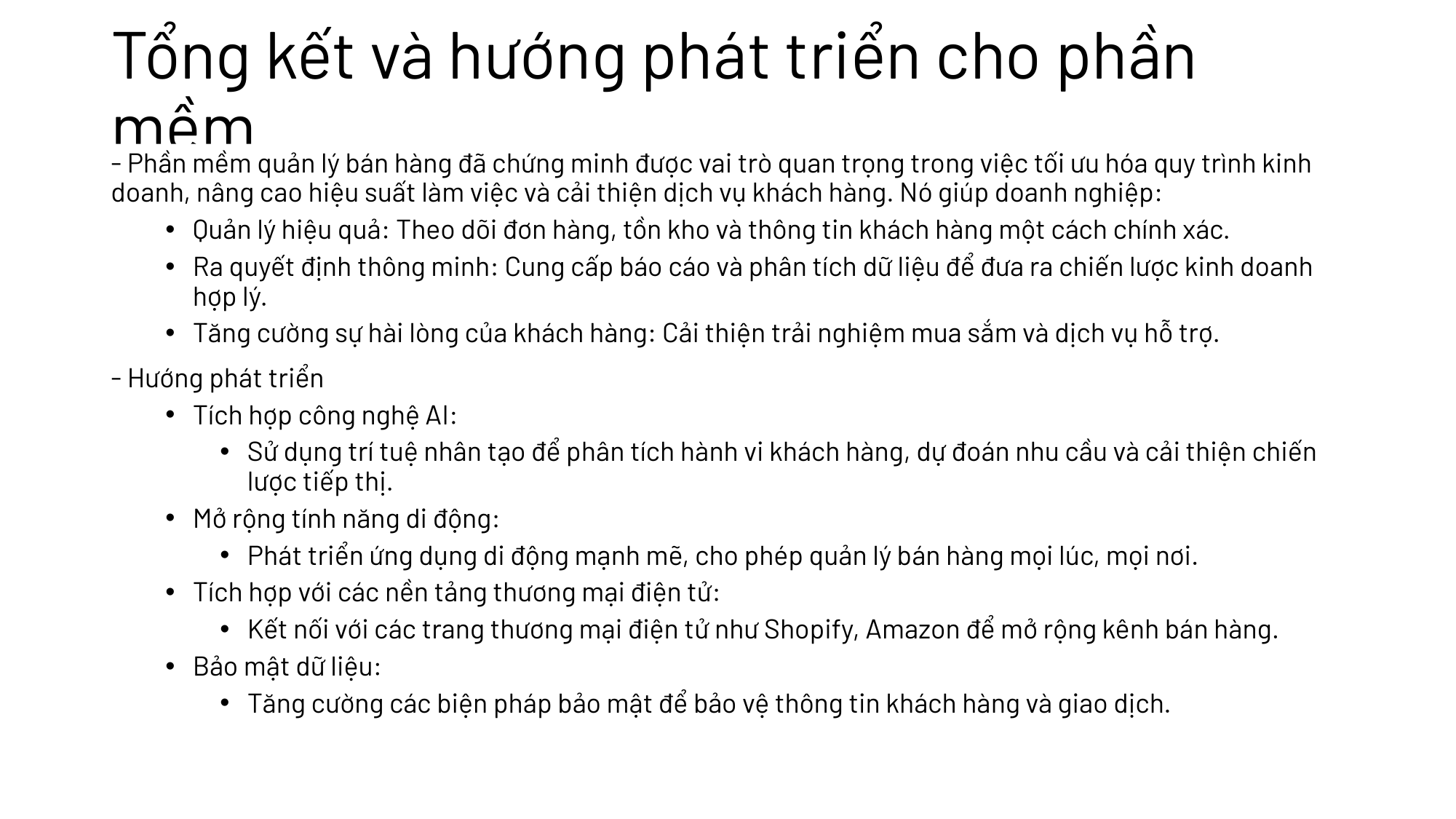

# Tổng kết và hướng phát triển cho phần mềm
- Phần mềm quản lý bán hàng đã chứng minh được vai trò quan trọng trong việc tối ưu hóa quy trình kinh doanh, nâng cao hiệu suất làm việc và cải thiện dịch vụ khách hàng. Nó giúp doanh nghiệp:
Quản lý hiệu quả: Theo dõi đơn hàng, tồn kho và thông tin khách hàng một cách chính xác.
Ra quyết định thông minh: Cung cấp báo cáo và phân tích dữ liệu để đưa ra chiến lược kinh doanh hợp lý.
Tăng cường sự hài lòng của khách hàng: Cải thiện trải nghiệm mua sắm và dịch vụ hỗ trợ.
- Hướng phát triển
Tích hợp công nghệ AI:
Sử dụng trí tuệ nhân tạo để phân tích hành vi khách hàng, dự đoán nhu cầu và cải thiện chiến lược tiếp thị.
Mở rộng tính năng di động:
Phát triển ứng dụng di động mạnh mẽ, cho phép quản lý bán hàng mọi lúc, mọi nơi.
Tích hợp với các nền tảng thương mại điện tử:
Kết nối với các trang thương mại điện tử như Shopify, Amazon để mở rộng kênh bán hàng.
Bảo mật dữ liệu:
Tăng cường các biện pháp bảo mật để bảo vệ thông tin khách hàng và giao dịch.